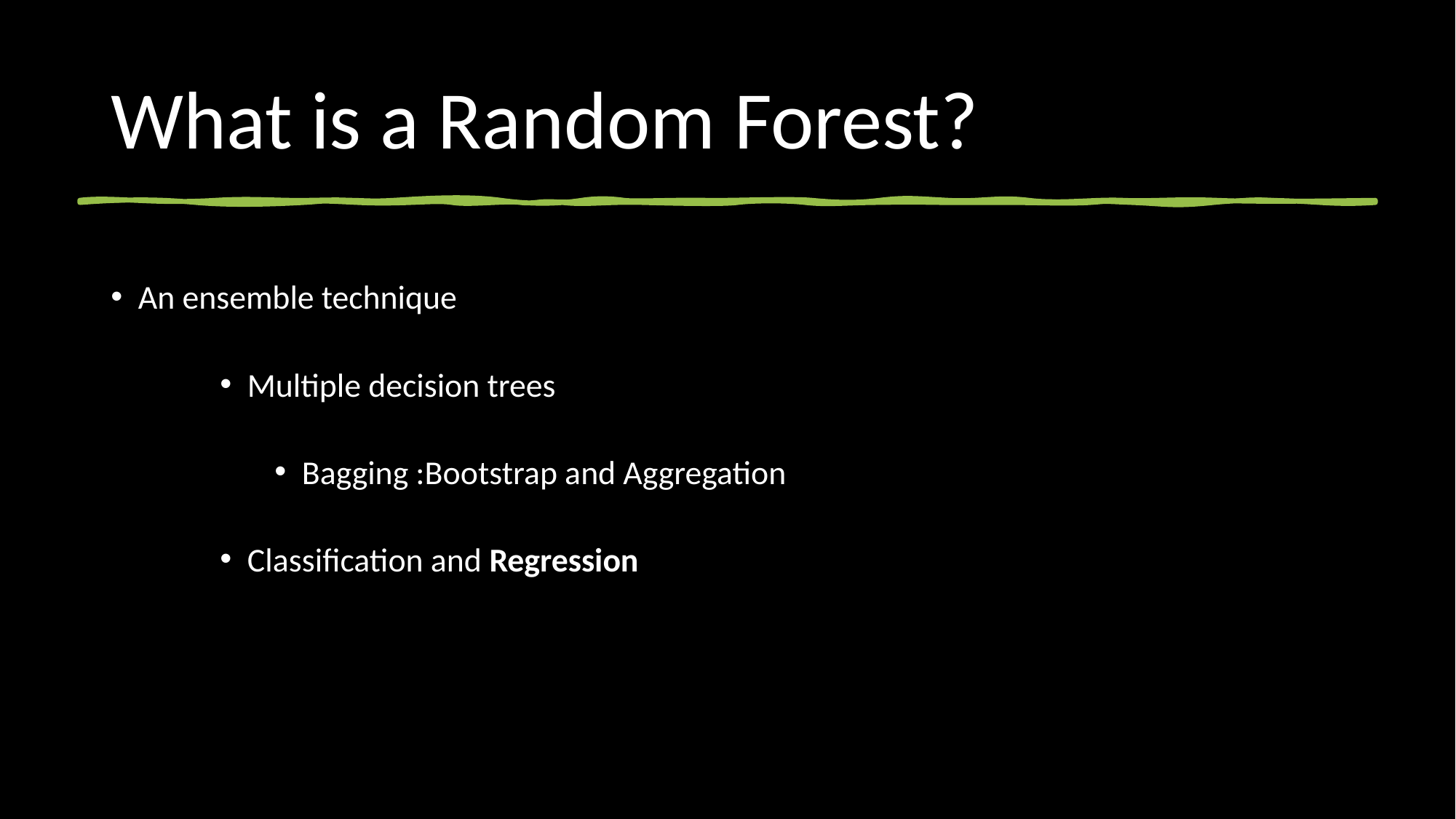

# What is a Random Forest?

An ensemble technique
Multiple decision trees
Bagging :Bootstrap and Aggregation
Classification and Regression